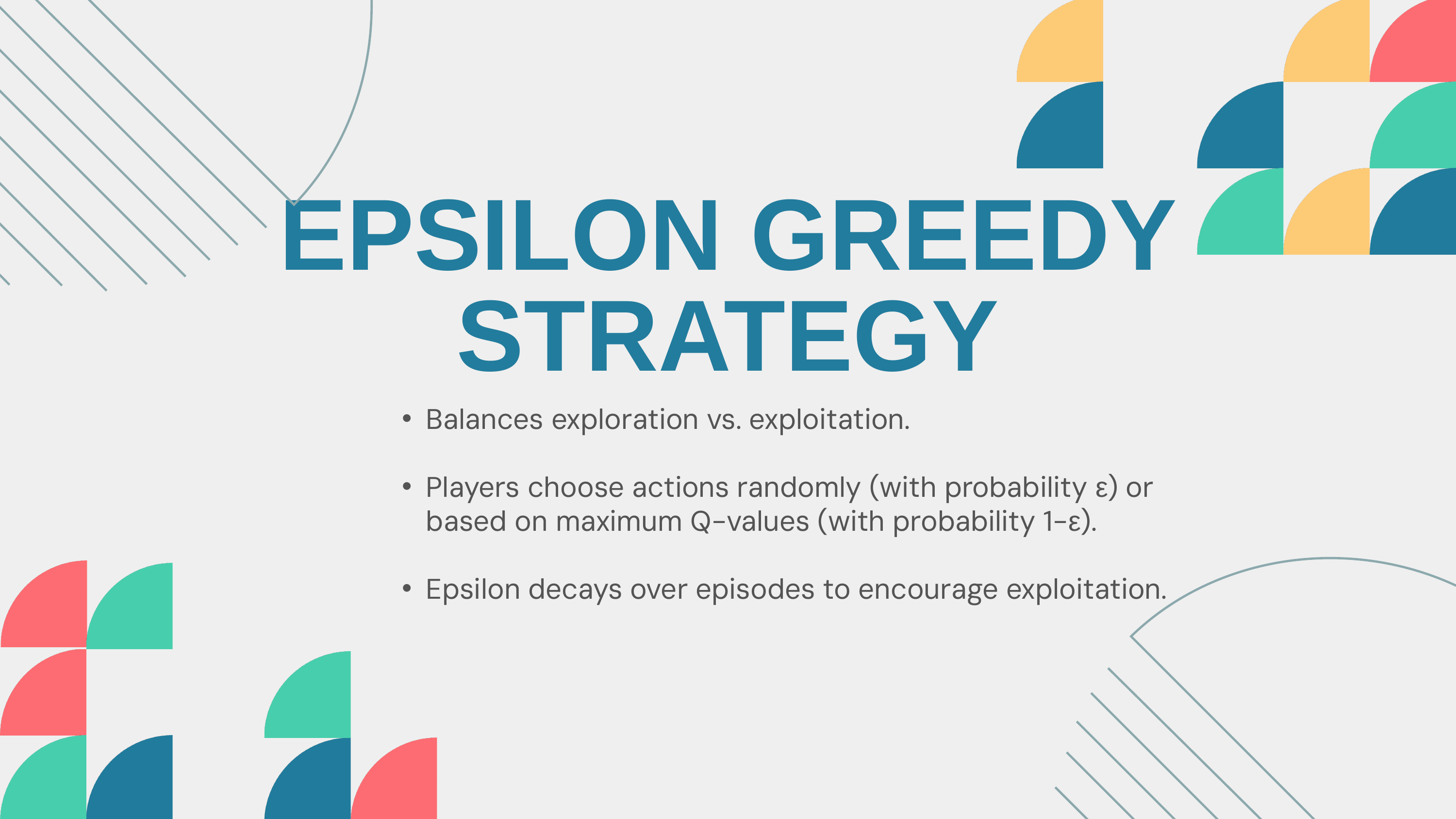

EPSILON GREEDY STRATEGY
Balances exploration vs. exploitation.

Players choose actions randomly (with probability ε) or based on maximum Q-values (with probability 1-ε).

Epsilon decays over episodes to encourage exploitation.